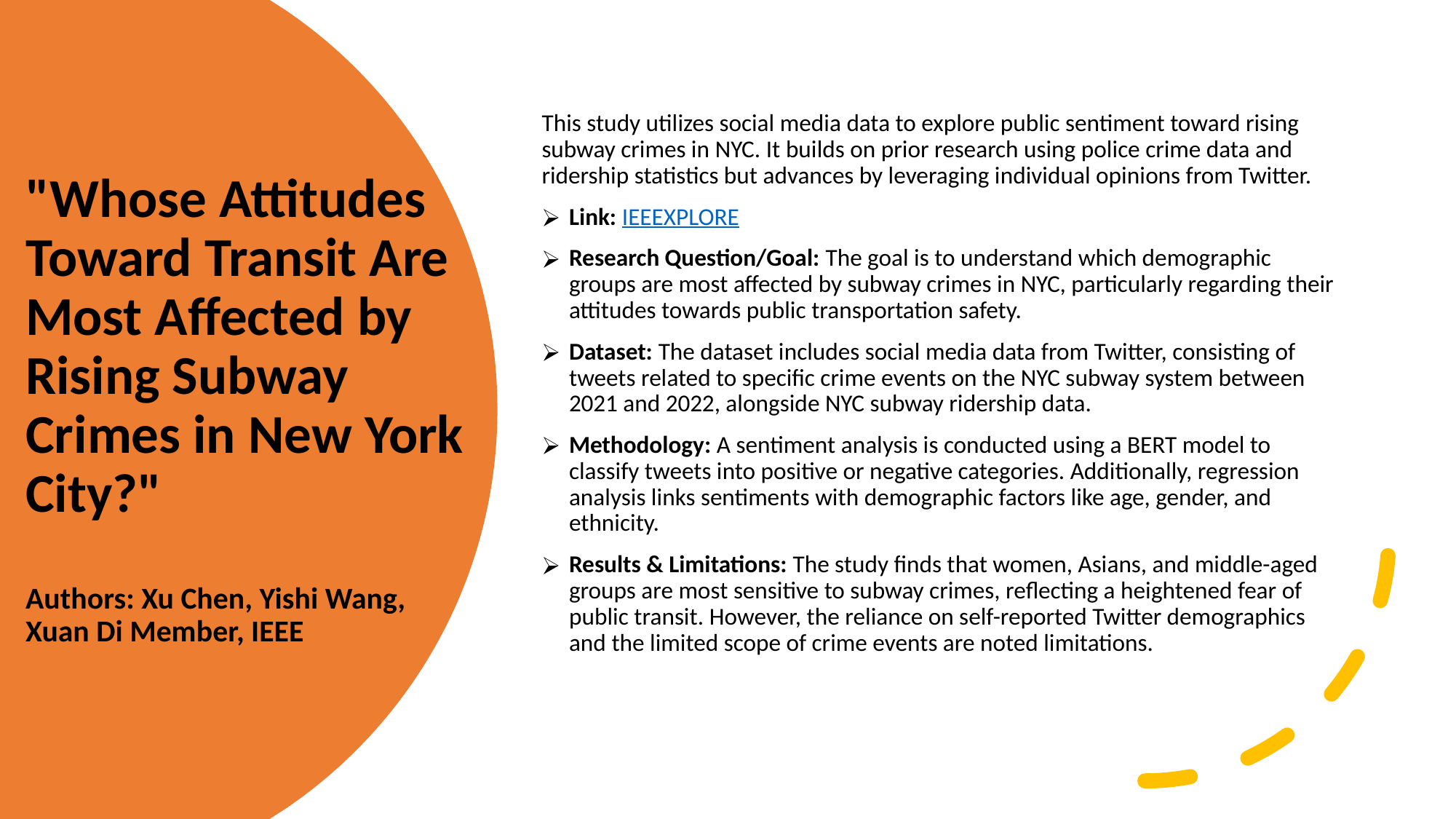

This study utilizes social media data to explore public sentiment toward rising subway crimes in NYC. It builds on prior research using police crime data and ridership statistics but advances by leveraging individual opinions from Twitter.
Link: IEEEXPLORE
Research Question/Goal: The goal is to understand which demographic groups are most affected by subway crimes in NYC, particularly regarding their attitudes towards public transportation safety.
Dataset: The dataset includes social media data from Twitter, consisting of tweets related to specific crime events on the NYC subway system between 2021 and 2022, alongside NYC subway ridership data.
Methodology: A sentiment analysis is conducted using a BERT model to classify tweets into positive or negative categories. Additionally, regression analysis links sentiments with demographic factors like age, gender, and ethnicity.
Results & Limitations: The study finds that women, Asians, and middle-aged groups are most sensitive to subway crimes, reflecting a heightened fear of public transit. However, the reliance on self-reported Twitter demographics and the limited scope of crime events are noted limitations.

# "Whose Attitudes Toward Transit Are Most Affected by Rising Subway Crimes in New York City?" Authors: Xu Chen, Yishi Wang, Xuan Di Member, IEEE